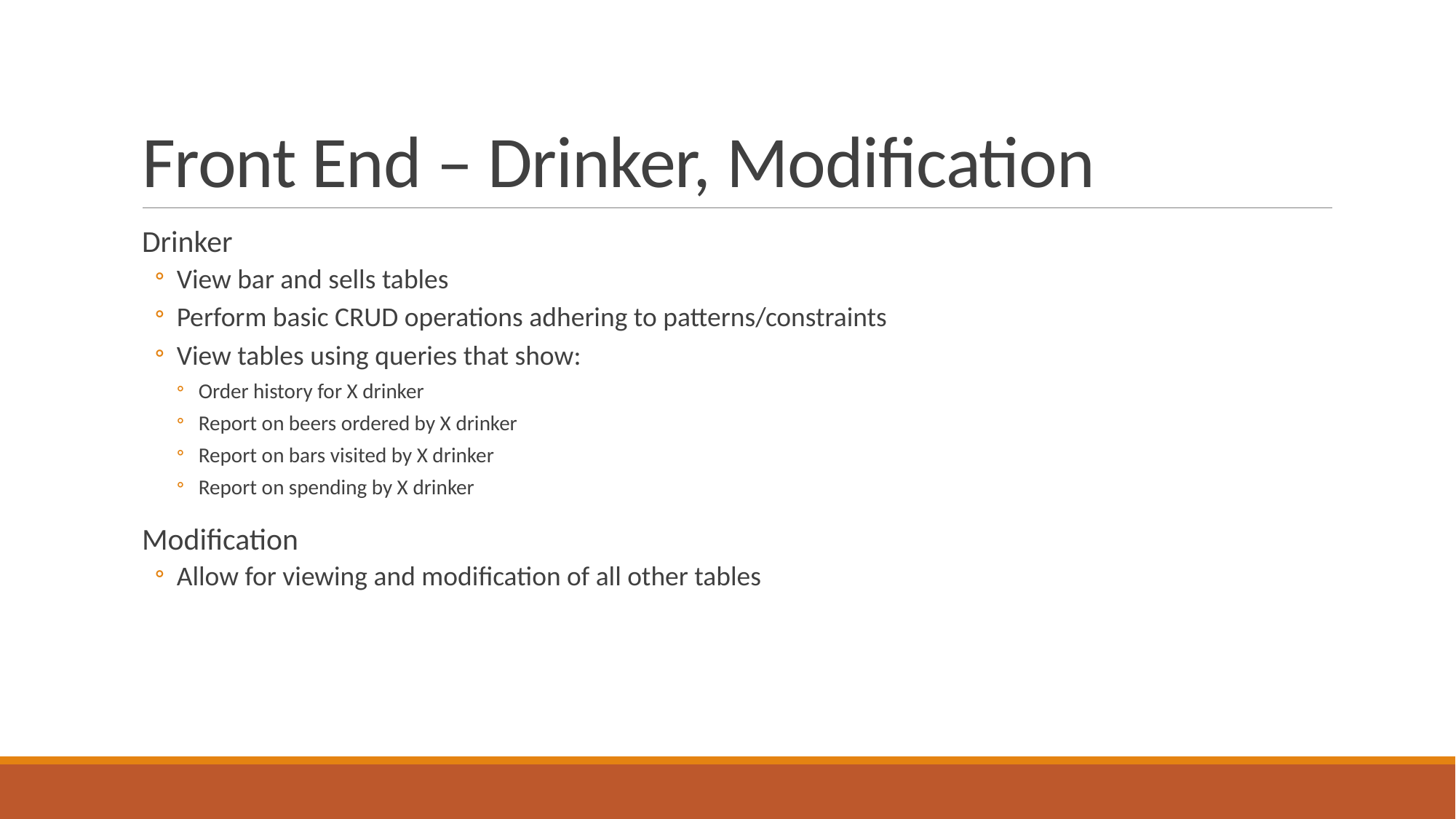

# Front End – Drinker, Modification
Drinker
View bar and sells tables
Perform basic CRUD operations adhering to patterns/constraints
View tables using queries that show:
Order history for X drinker
Report on beers ordered by X drinker
Report on bars visited by X drinker
Report on spending by X drinker
Modification
Allow for viewing and modification of all other tables